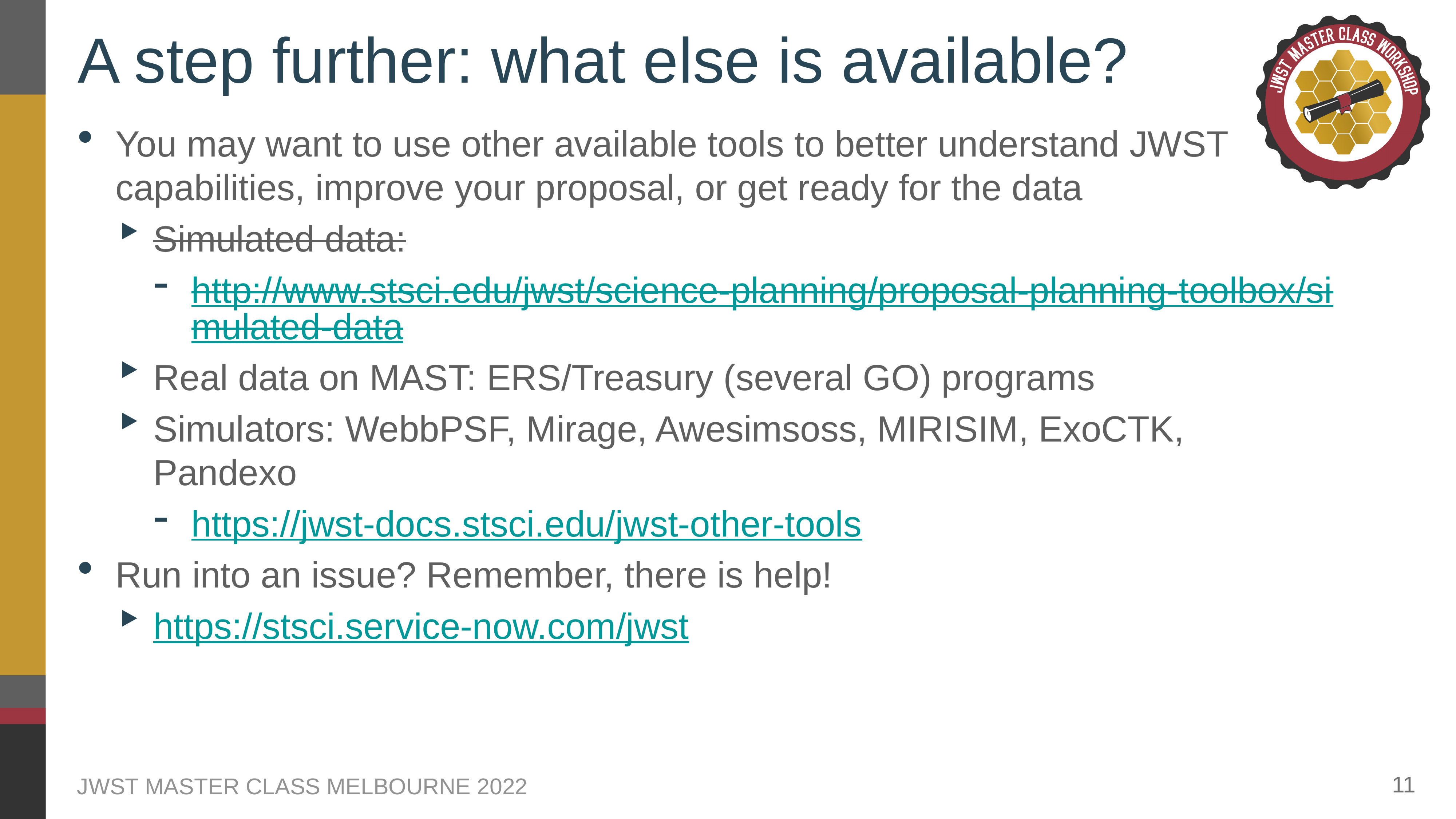

# A step further: what else is available?
You may want to use other available tools to better understand JWST capabilities, improve your proposal, or get ready for the data
Simulated data:
http://www.stsci.edu/jwst/science-planning/proposal-planning-toolbox/simulated-data
Real data on MAST: ERS/Treasury (several GO) programs
Simulators: WebbPSF, Mirage, Awesimsoss, MIRISIM, ExoCTK, Pandexo
https://jwst-docs.stsci.edu/jwst-other-tools
Run into an issue? Remember, there is help!
https://stsci.service-now.com/jwst

11